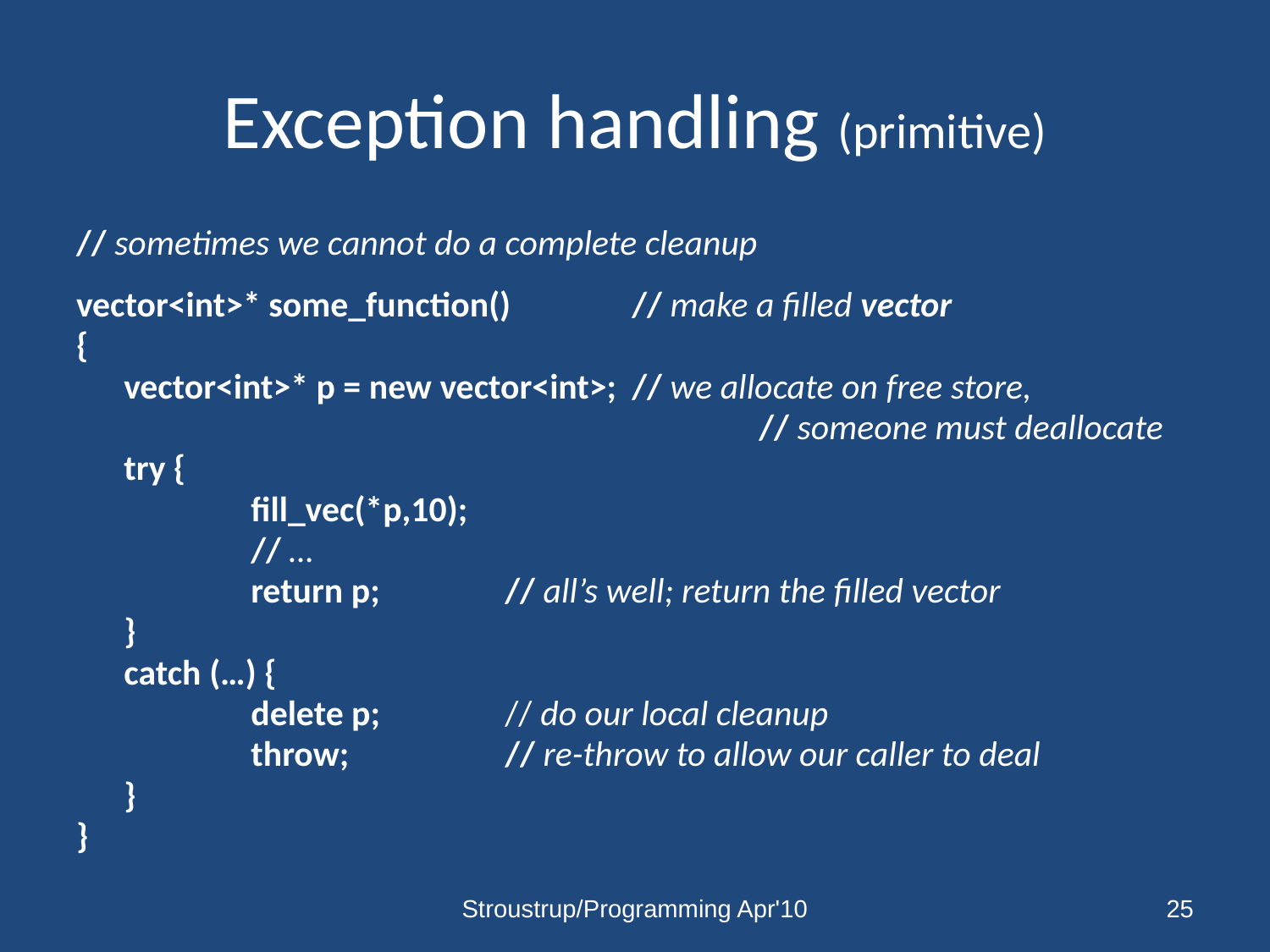

# Exception handling (primitive)
// sometimes we cannot do a complete cleanup

vector<int>* some_function()	// make a filled vector
{
	vector<int>* p = new vector<int>;	// we allocate on free store,
						// someone must deallocate
	try {
		fill_vec(*p,10);
		// …
		return p;	// all’s well; return the filled vector
	}
	catch (…) {
		delete p;	// do our local cleanup
		throw;		// re-throw to allow our caller to deal
	}
}
Stroustrup/Programming Apr'10
25